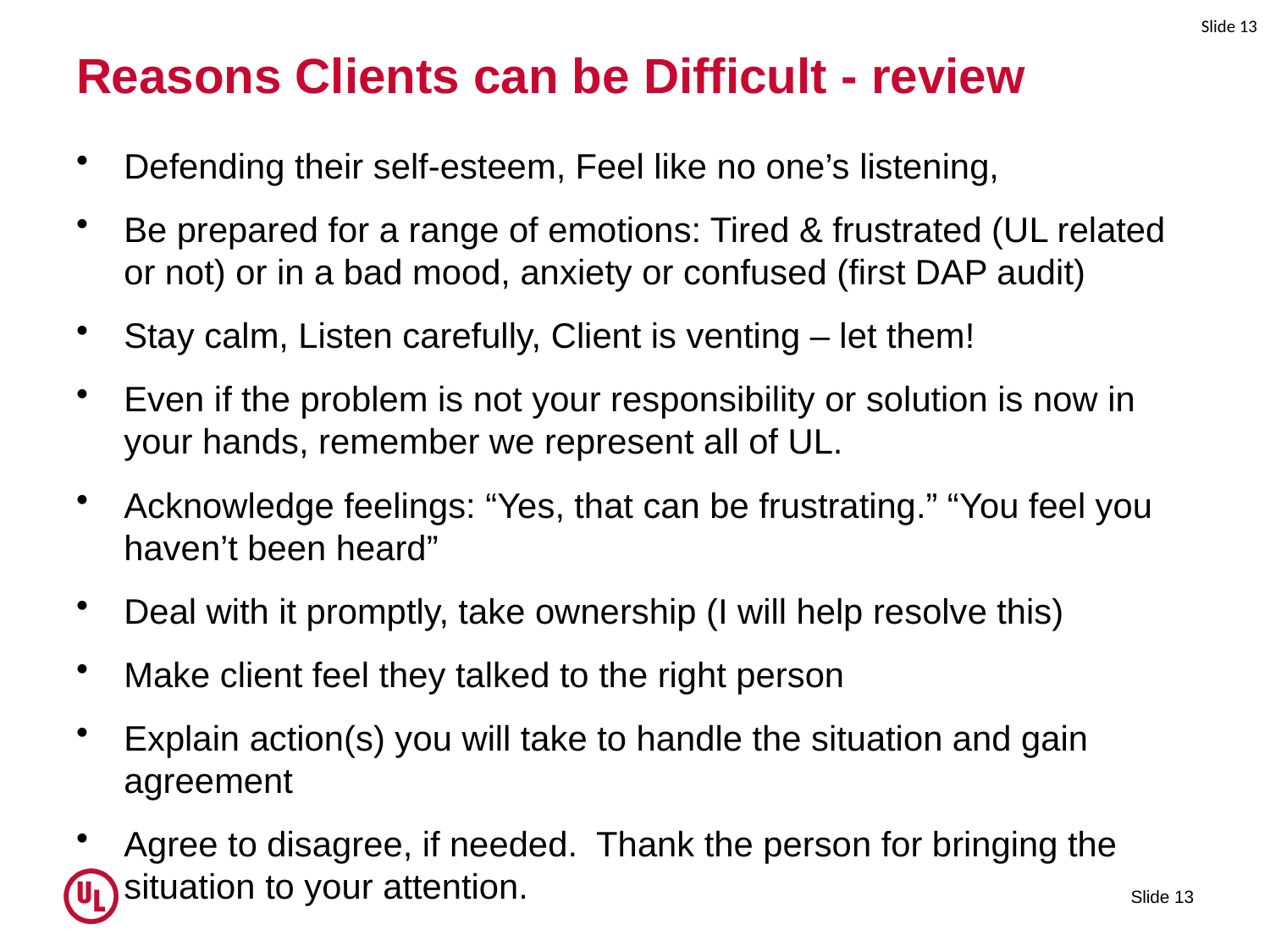

# Reasons Clients can be Difficult - review
Defending their self-esteem, Feel like no one’s listening,
Be prepared for a range of emotions: Tired & frustrated (UL related or not) or in a bad mood, anxiety or confused (first DAP audit)
Stay calm, Listen carefully, Client is venting – let them!
Even if the problem is not your responsibility or solution is now in your hands, remember we represent all of UL.
Acknowledge feelings: “Yes, that can be frustrating.” “You feel you haven’t been heard”
Deal with it promptly, take ownership (I will help resolve this)
Make client feel they talked to the right person
Explain action(s) you will take to handle the situation and gain agreement
Agree to disagree, if needed.  Thank the person for bringing the situation to your attention.

Slide 13